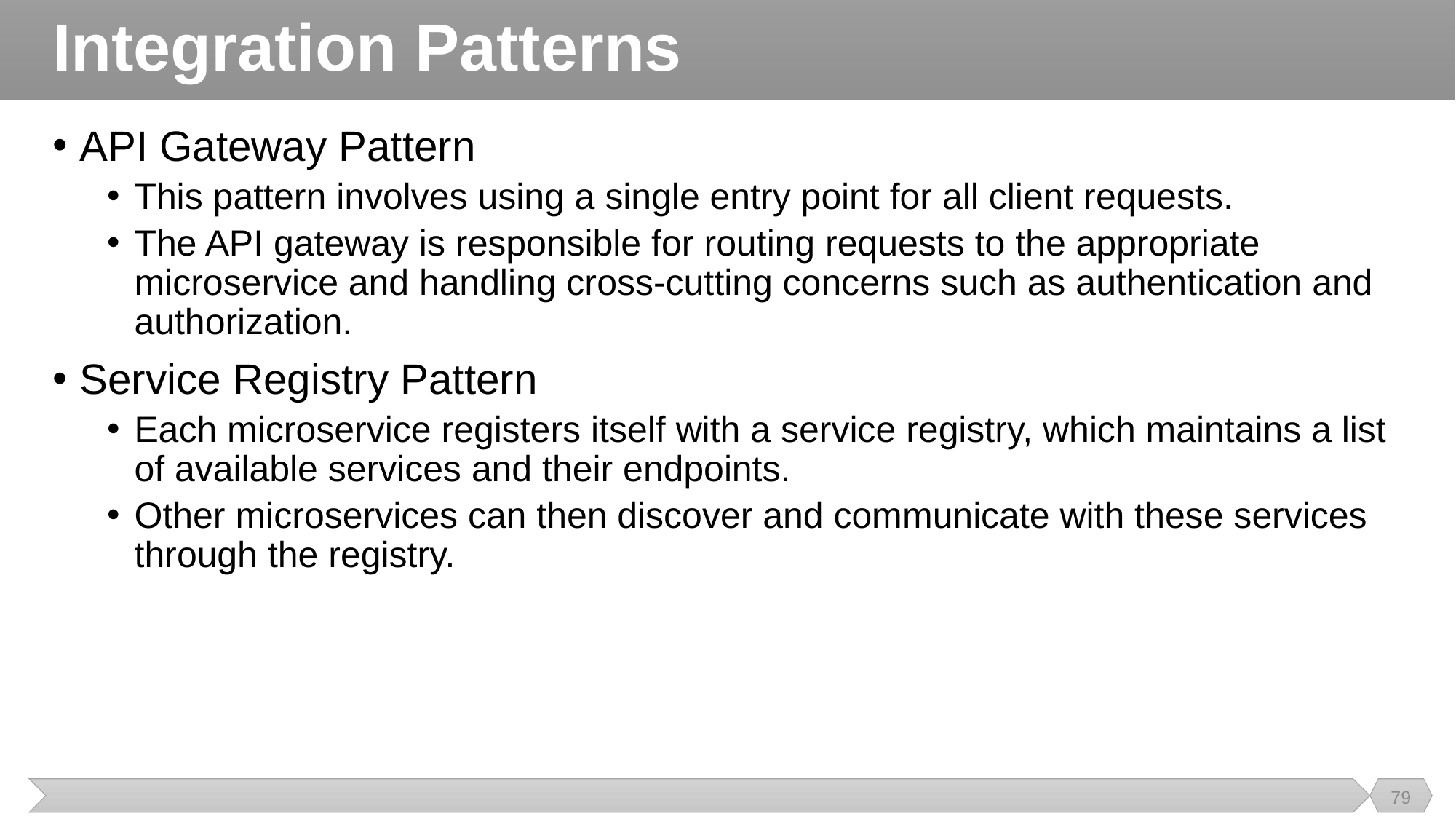

# Integration Patterns
API Gateway Pattern
This pattern involves using a single entry point for all client requests.
The API gateway is responsible for routing requests to the appropriate microservice and handling cross-cutting concerns such as authentication and authorization.
Service Registry Pattern
Each microservice registers itself with a service registry, which maintains a list of available services and their endpoints.
Other microservices can then discover and communicate with these services through the registry.
79